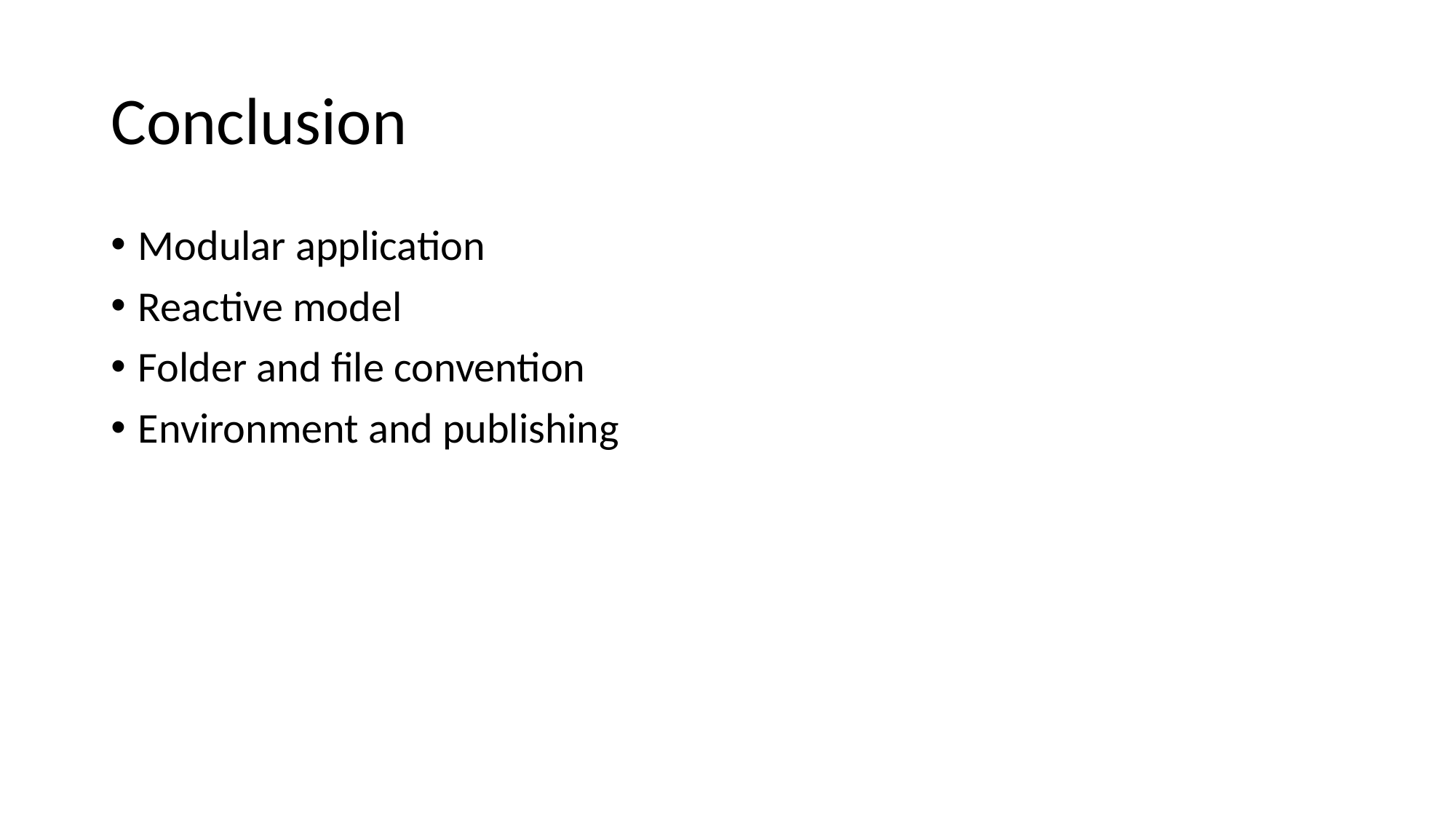

# Conclusion
Modular application
Reactive model
Folder and file convention
Environment and publishing